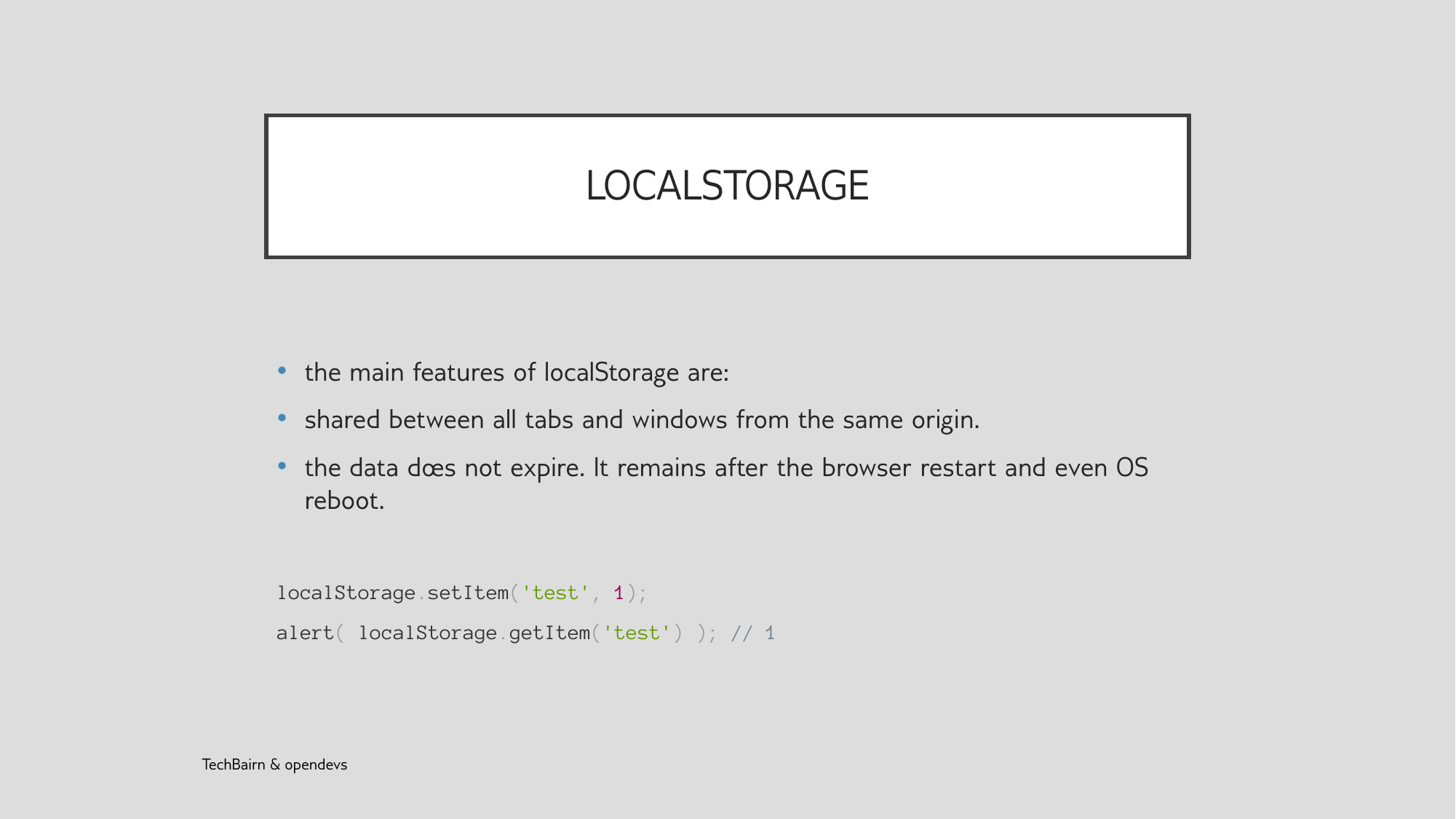

# LOCALSTORAGE
the main features of localStorage are:
shared between all tabs and windows from the same origin.
the data does not expire. It remains after the browser restart and even OS reboot.

localStorage.setItem('test', 1);
alert( localStorage.getItem('test') ); // 1
TechBairn & opendevs